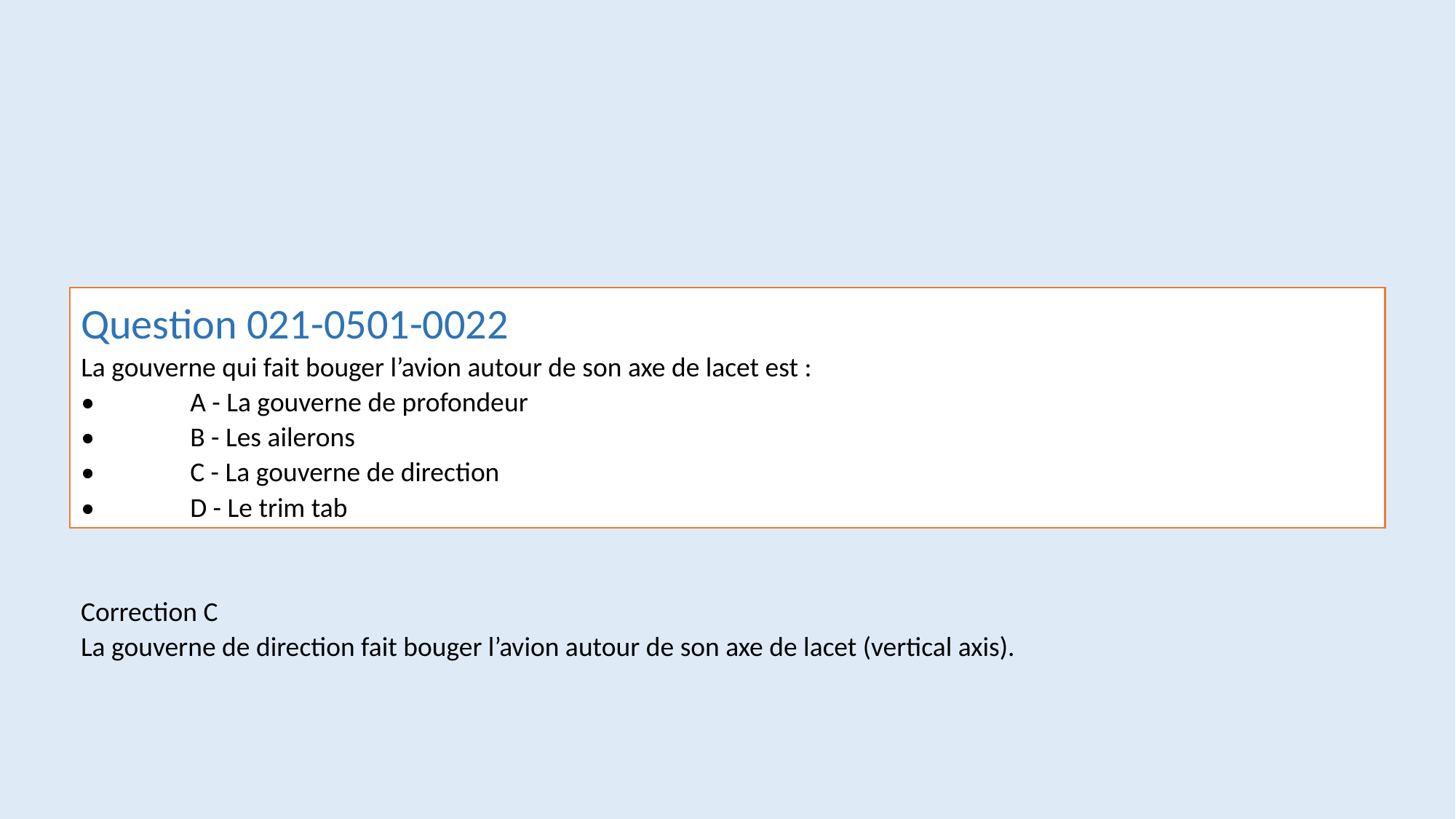

Question 021-0501-0022
La gouverne qui fait bouger l’avion autour de son axe de lacet est :
•	A - La gouverne de profondeur
•	B - Les ailerons
•	C - La gouverne de direction
•	D - Le trim tab
Correction C
La gouverne de direction fait bouger l’avion autour de son axe de lacet (vertical axis).